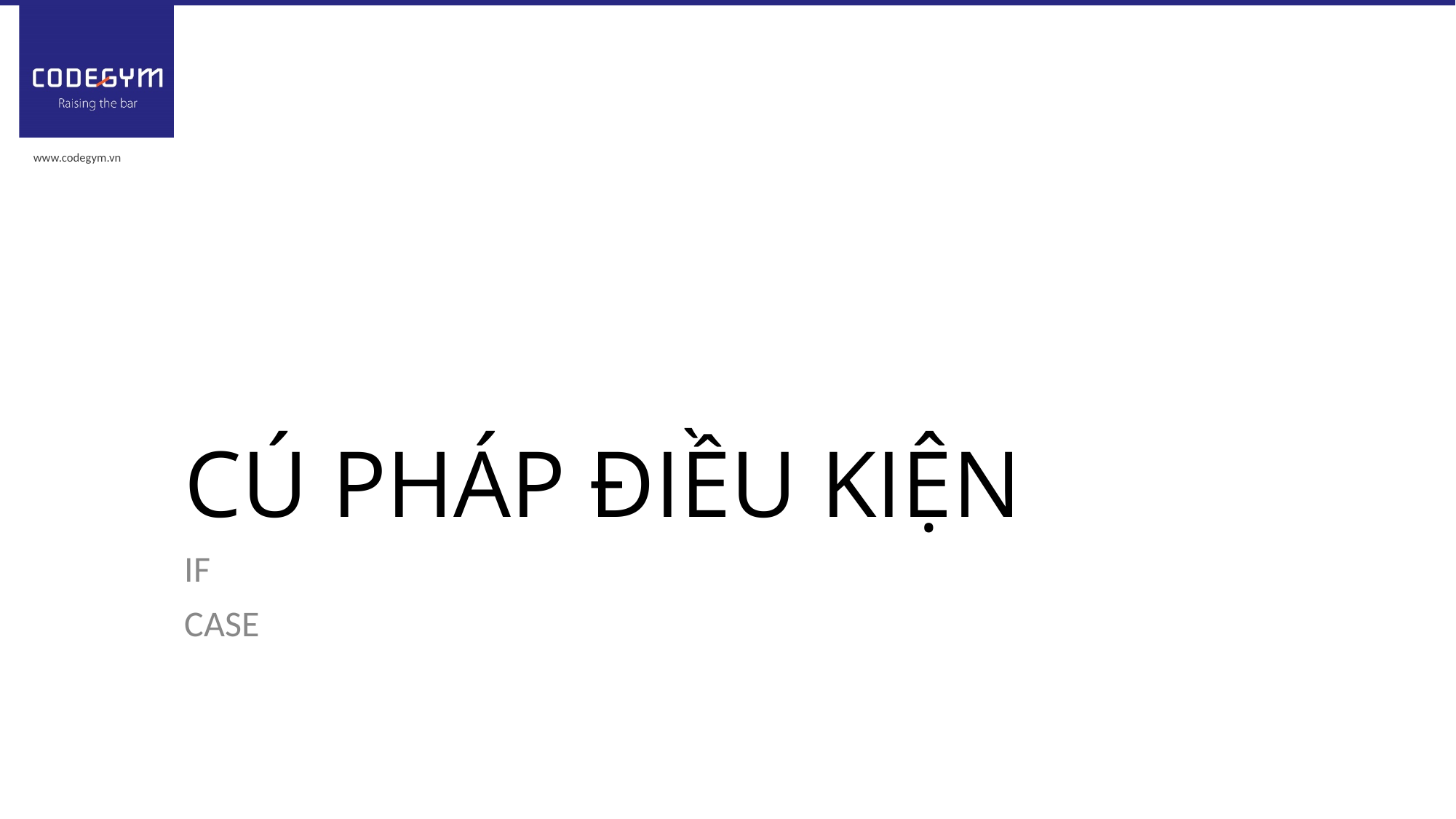

# CÚ PHÁP ĐIỀU KIỆN
IF
CASE